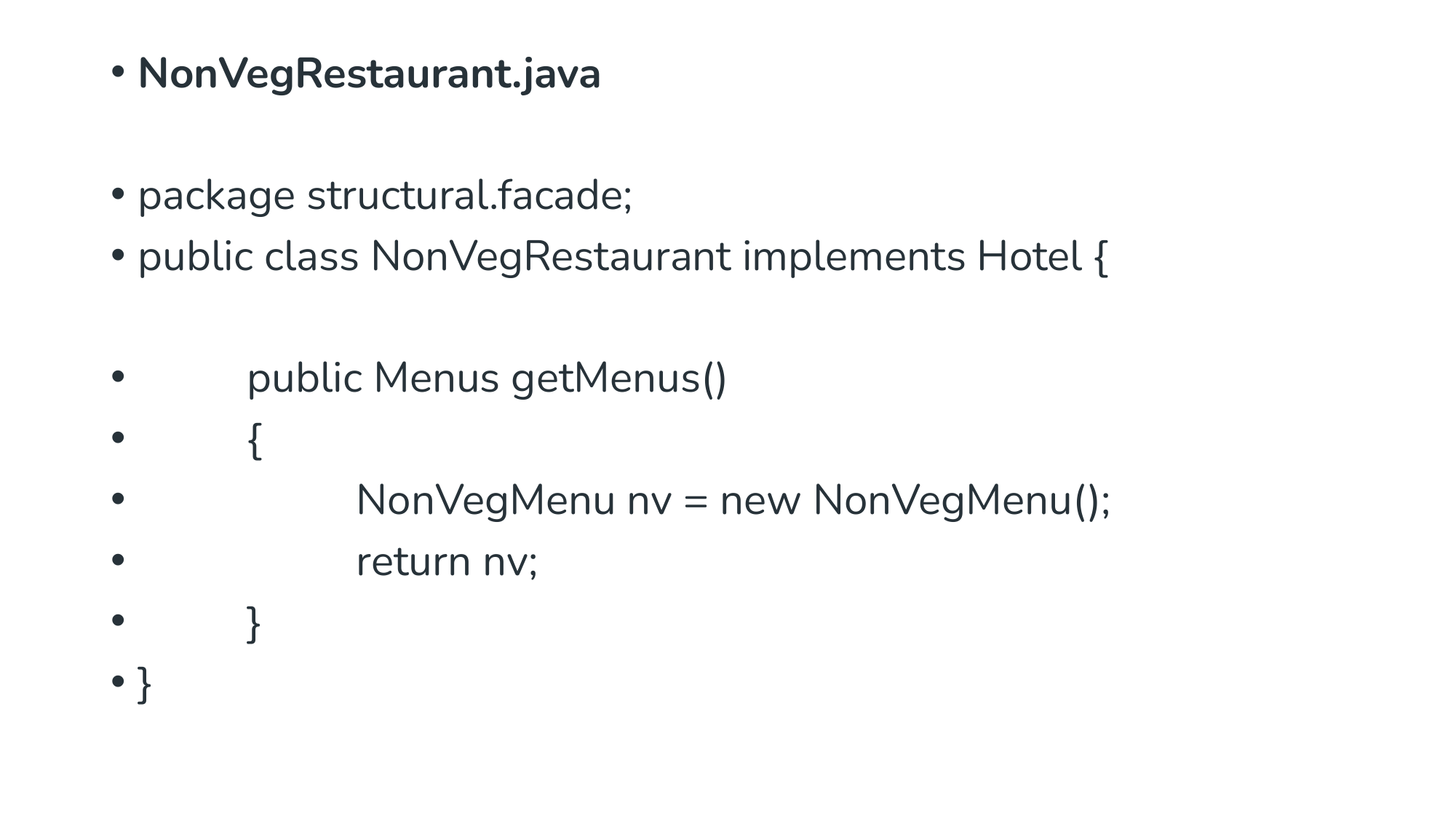

NonVegRestaurant.java

package structural.facade;
public class NonVegRestaurant implements Hotel {

	public Menus getMenus()
	{
		NonVegMenu nv = new NonVegMenu();
		return nv;
	}
}